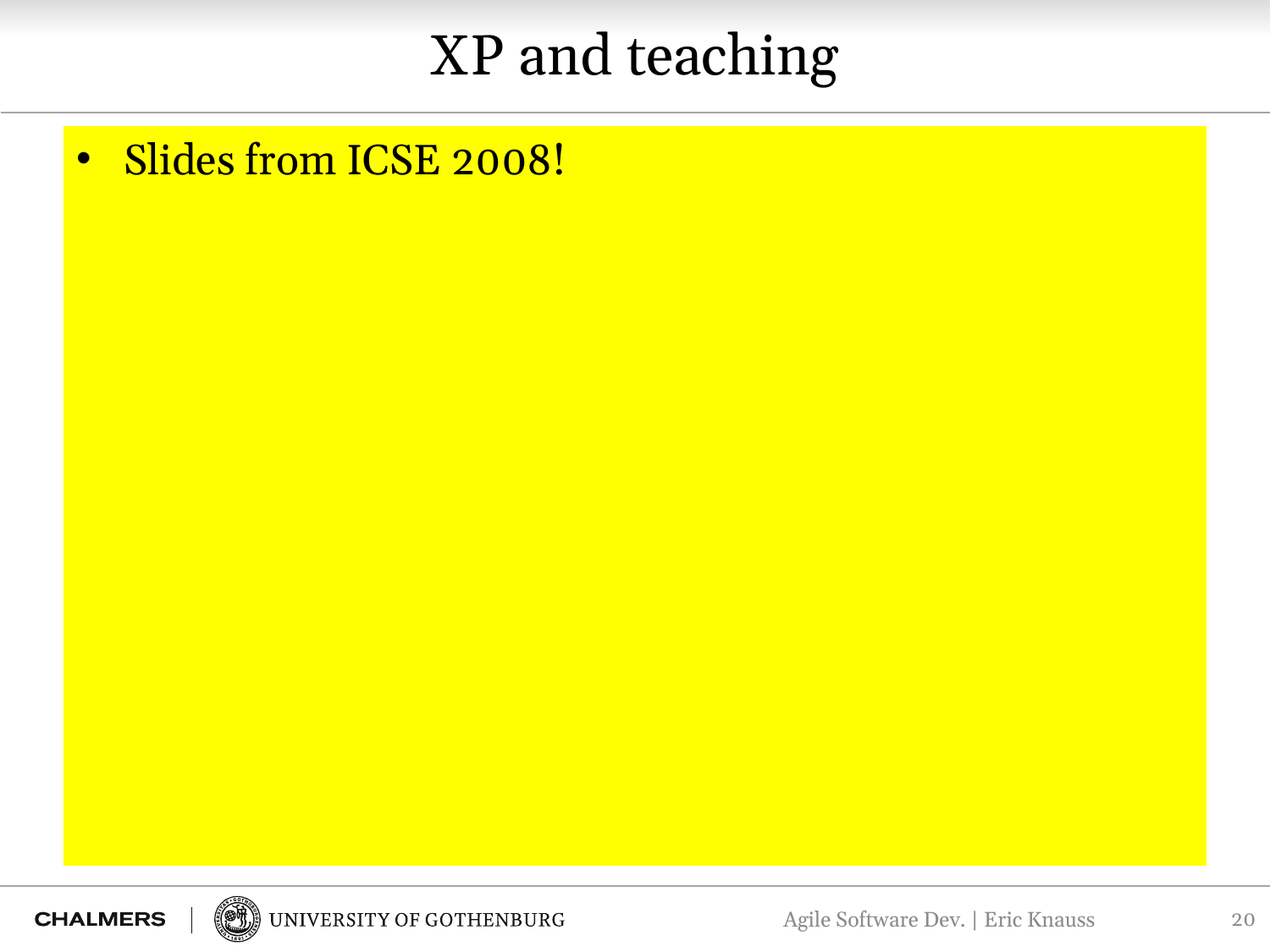

# XP and teaching
Slides from ICSE 2008!
20
Agile Software Dev. | Eric Knauss